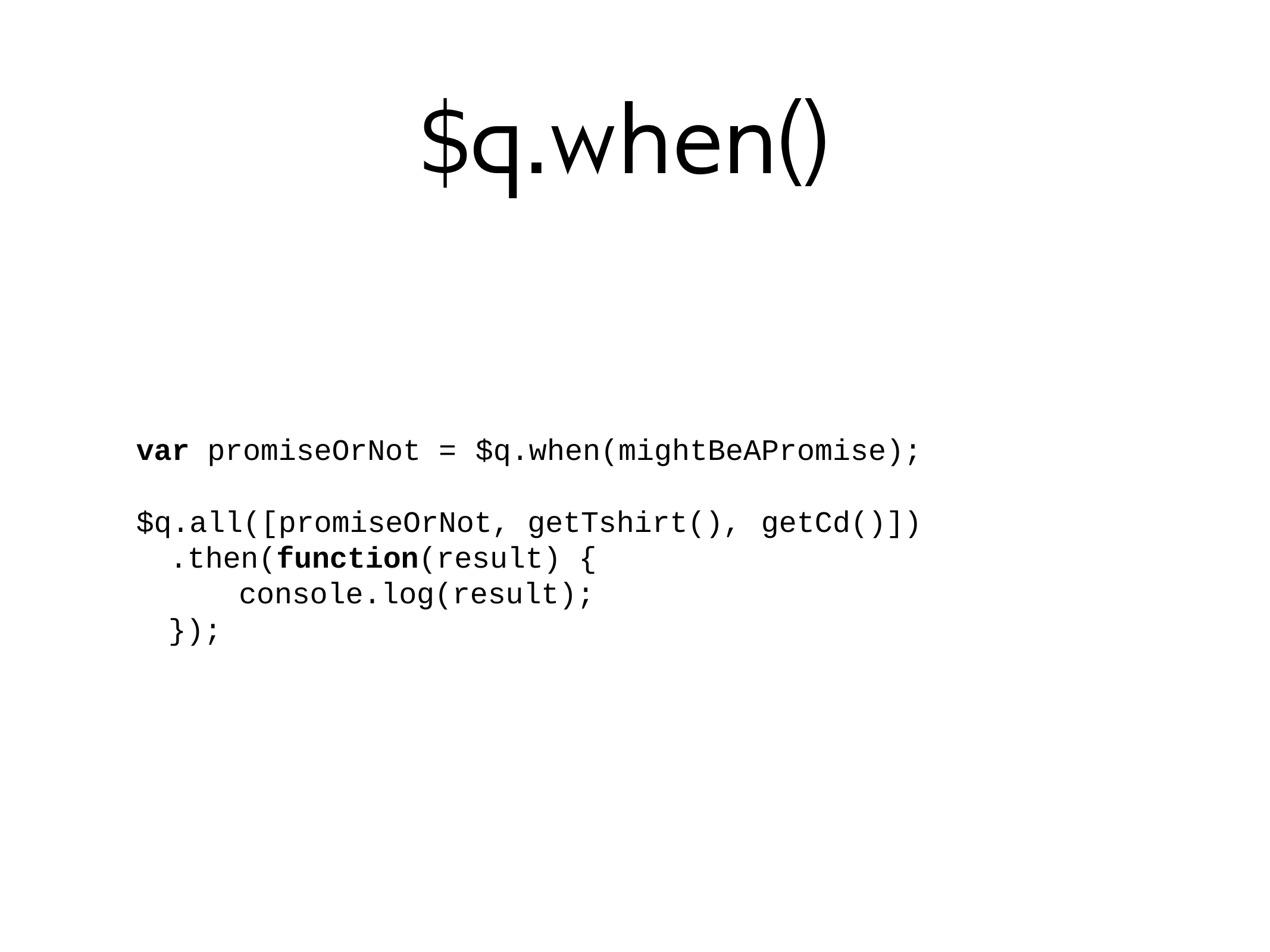

# $q.when()
var promiseOrNot =
$q.when(mightBeAPromise);
$q.all([promiseOrNot, getTshirt(),
getCd()])
.then(function(result) {  console.log(result);
});